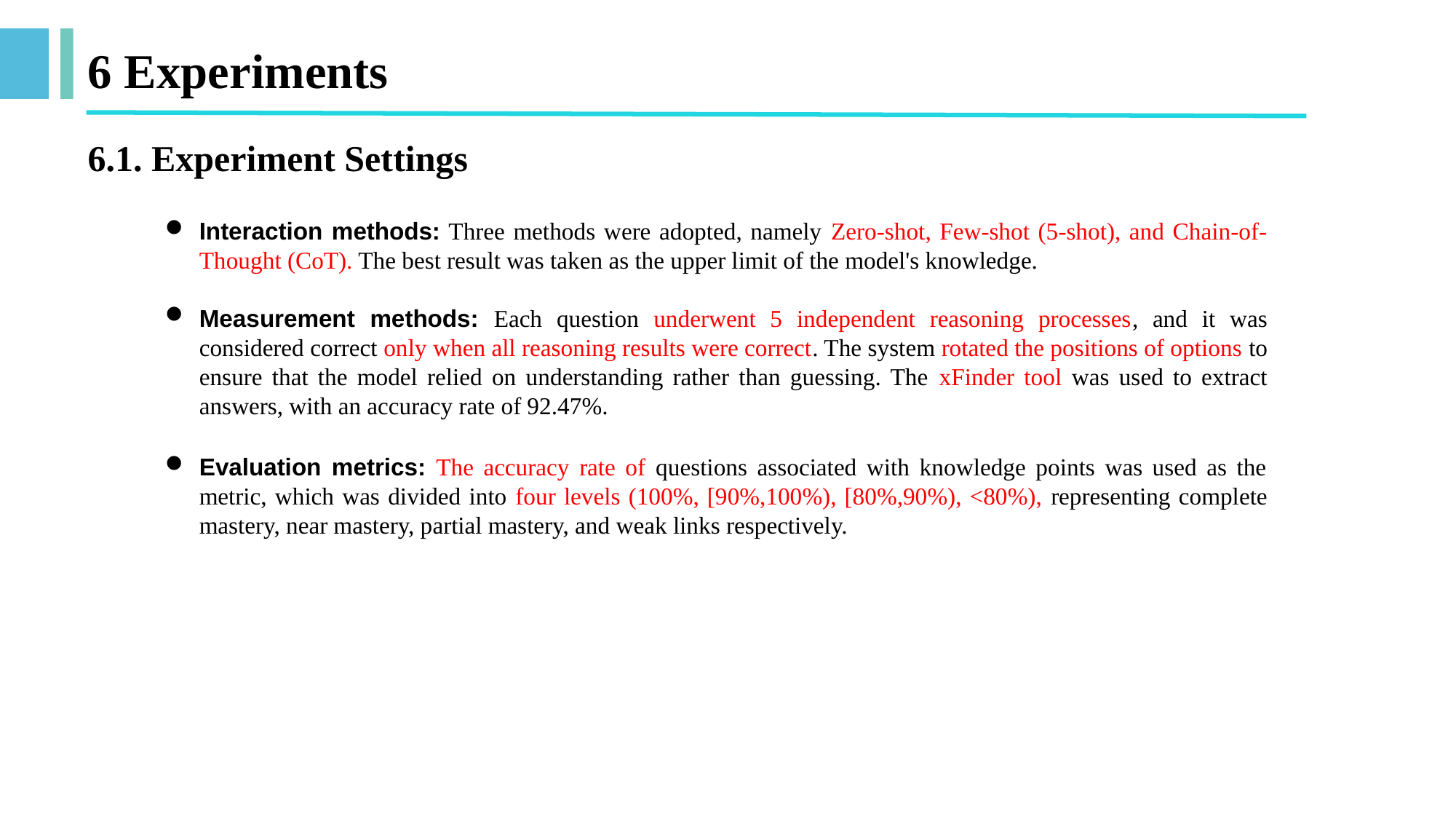

# 6 Experiments
6.1. Experiment Settings

Interaction methods: Three methods were adopted, namely Zero-shot, Few-shot (5-shot), and Chain-of-Thought (CoT). The best result was taken as the upper limit of the model's knowledge.

Measurement methods: Each question underwent 5 independent reasoning processes, and it was considered correct only when all reasoning results were correct. The system rotated the positions of options to ensure that the model relied on understanding rather than guessing. The xFinder tool was used to extract answers, with an accuracy rate of 92.47%.

Evaluation metrics: The accuracy rate of questions associated with knowledge points was used as the metric, which was divided into four levels (100%, [90%,100%), [80%,90%), <80%), representing complete mastery, near mastery, partial mastery, and weak links respectively.